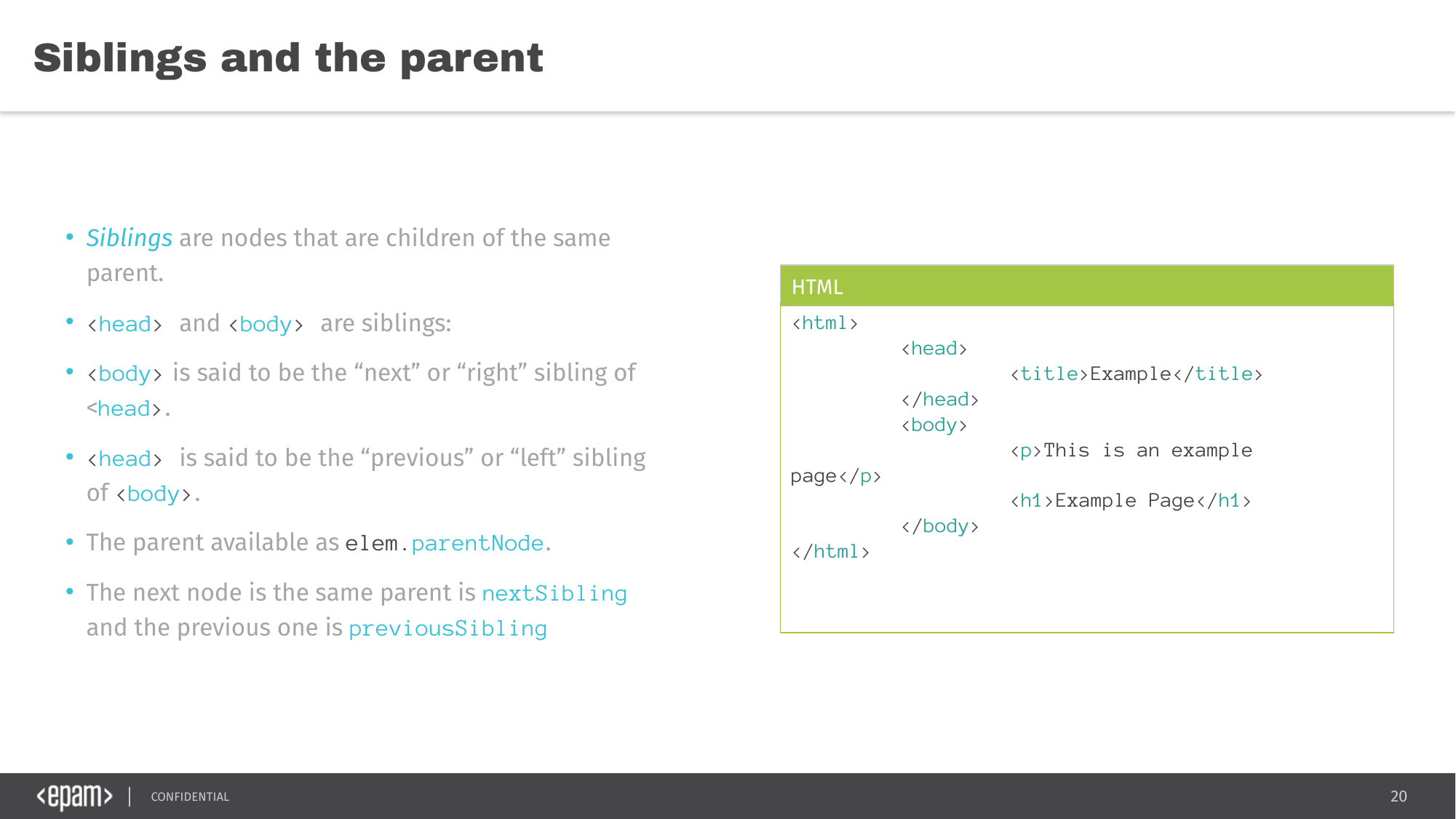

Siblings and the parent
Siblings are nodes that are children of the same parent.
<head> and <body> are siblings:
<body> is said to be the “next” or “right” sibling of <head>.
<head> is said to be the “previous” or “left” sibling of <body>.
The parent available as elem.parentNode.
The next node is the same parent is nextSibling and the previous one is previousSibling
HTML

<html>
	<head>
		<title>Example</title>
	</head>
	<body>
		<p>This is an example page</p>
		<h1>Example Page</h1>
	</body>
</html>